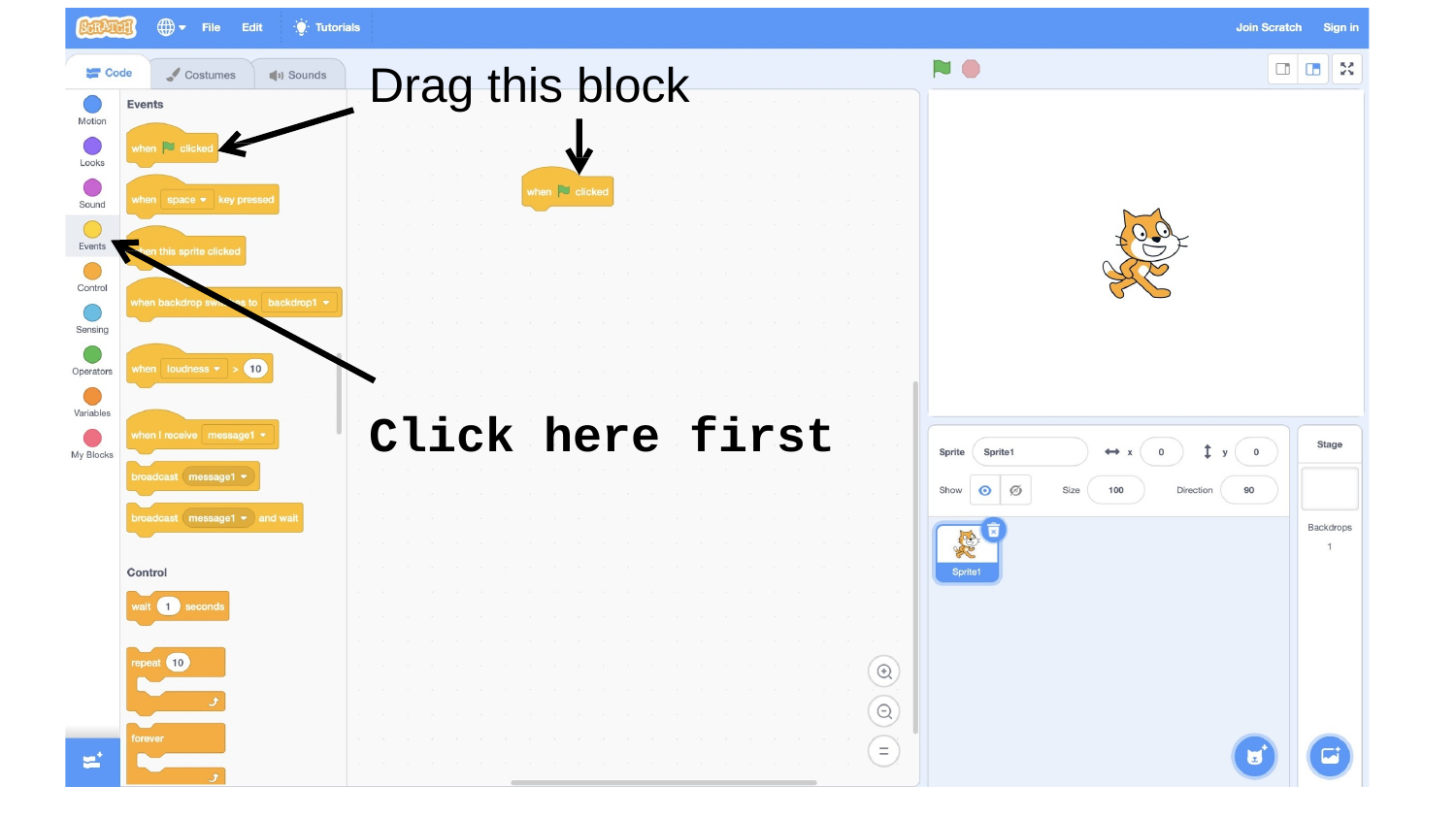

# Drag this block

Click
here
first